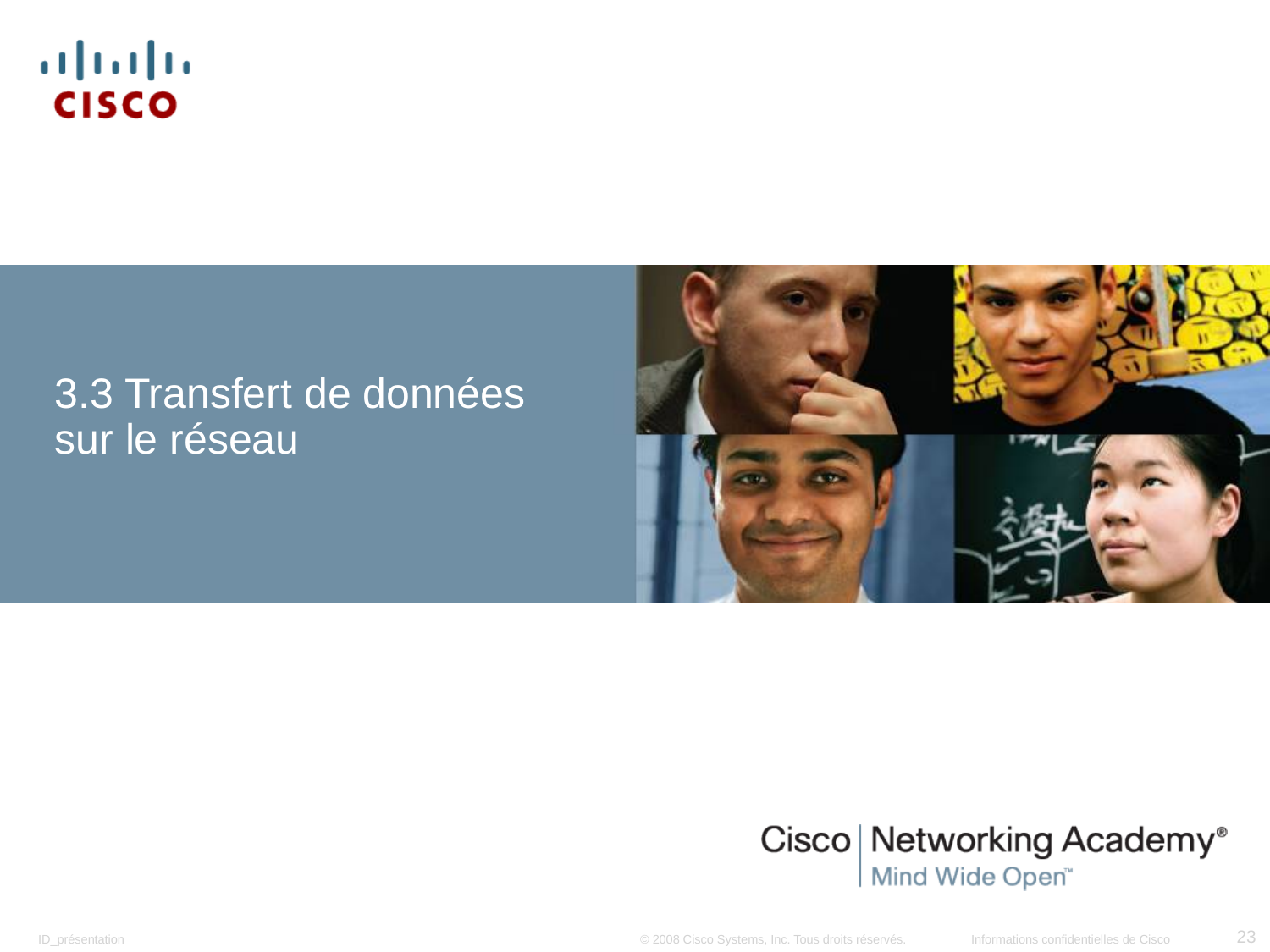

# 3.3 Transfert de données sur le réseau